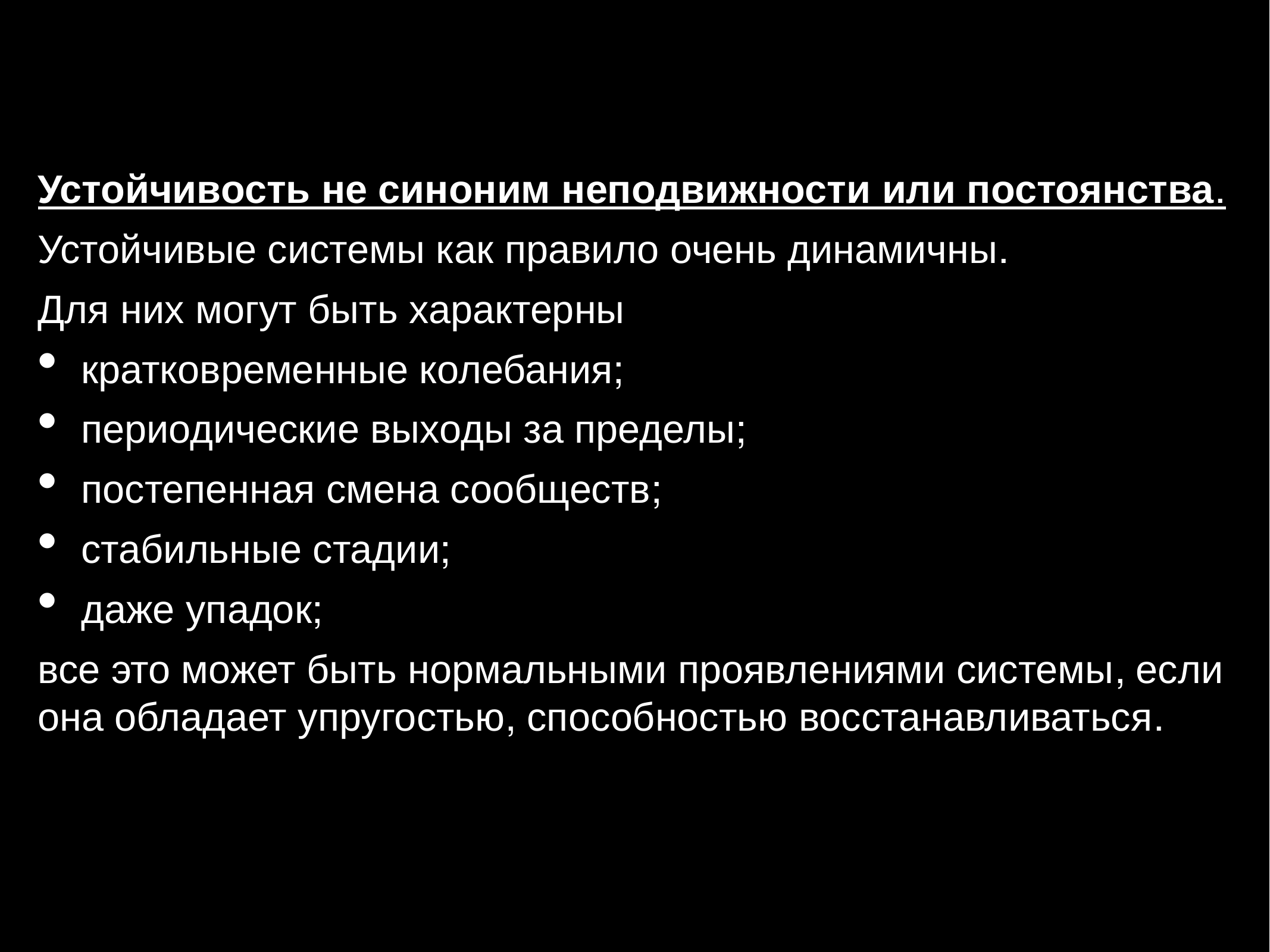

Устойчивость не синоним неподвижности или постоянства.
Устойчивые системы как правило очень динамичны.
Для них могут быть характерны
кратковременные колебания;
периодические выходы за пределы;
постепенная смена сообществ;
стабильные стадии;
даже упадок;
все это может быть нормальными проявлениями системы, если она обладает упругостью, способностью восстанавливаться.
9